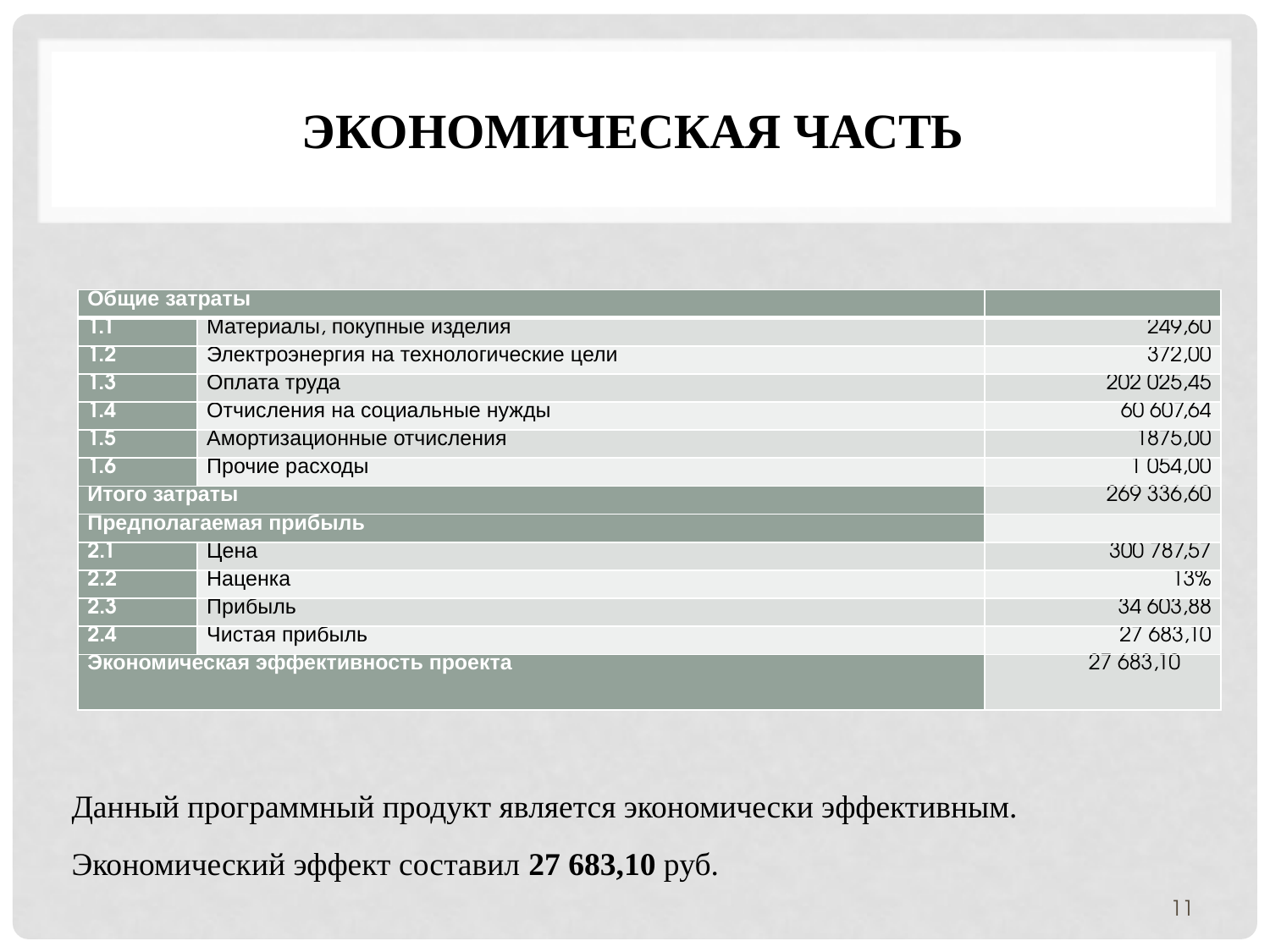

# Экономическая часть
| Общие затраты |  |  |
| --- | --- | --- |
| 1.1 | Материалы, покупные изделия | 249,60 |
| 1.2 | Электроэнергия на технологические цели | 372,00 |
| 1.3 | Оплата труда | 202 025,45 |
| 1.4 | Отчисления на социальные нужды | 60 607,64 |
| 1.5 | Амортизационные отчисления | 1875,00 |
| 1.6 | Прочие расходы | 1 054,00 |
| Итого затраты |  | 269 336,60 |
| Предполагаемая прибыль |  |  |
| 2.1 | Цена | 300 787,57 |
| 2.2 | Наценка | 13% |
| 2.3 | Прибыль | 34 603,88 |
| 2.4 | Чистая прибыль | 27 683,10 |
| Экономическая эффективность проекта |  | 27 683,10 |
Данный программный продукт является экономически эффективным. Экономический эффект составил 27 683,10 руб.
11